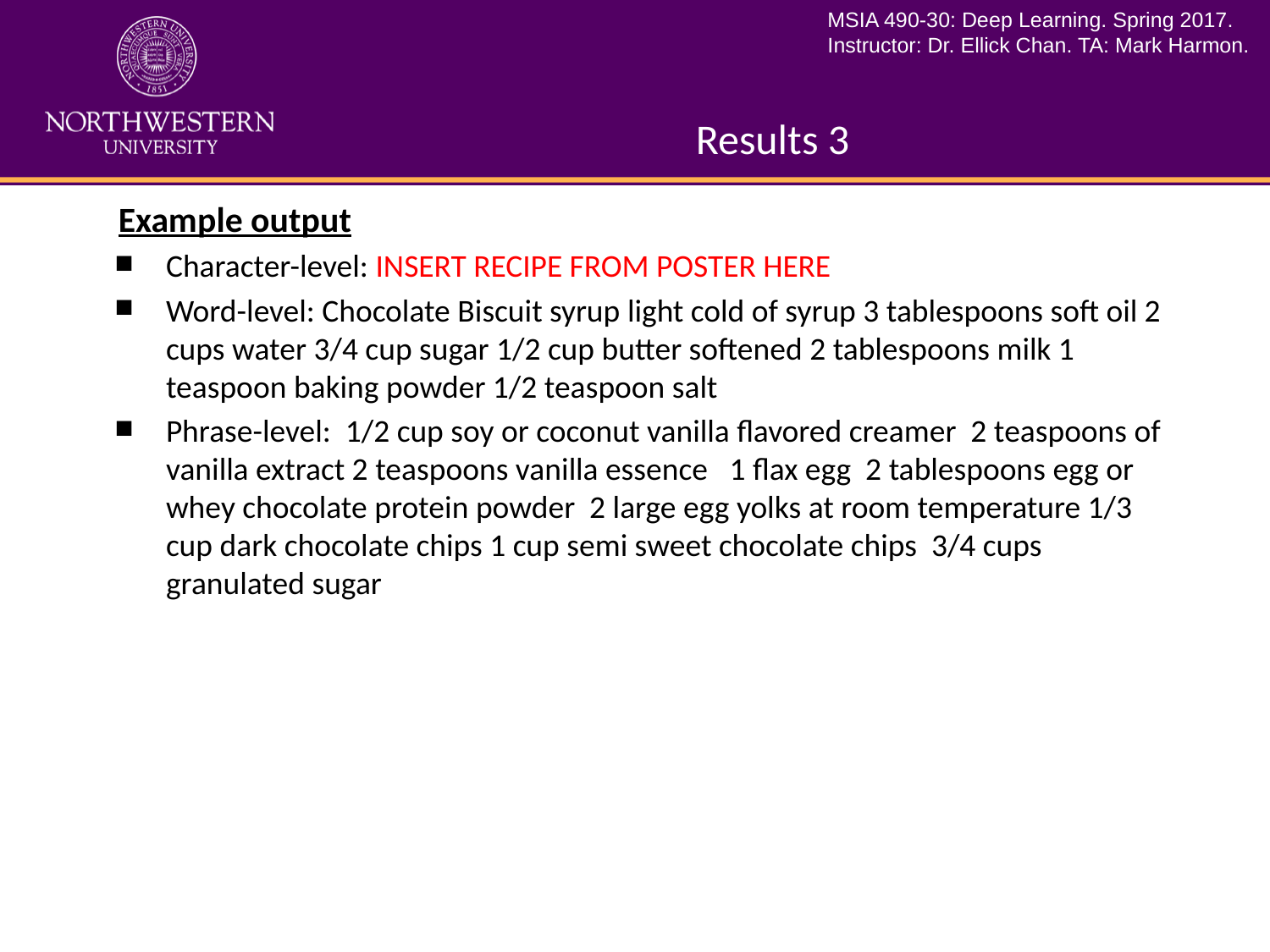

# Results 3
Example output
Character-level: INSERT RECIPE FROM POSTER HERE
Word-level: Chocolate Biscuit syrup light cold of syrup 3 tablespoons soft oil 2 cups water 3/4 cup sugar 1/2 cup butter softened 2 tablespoons milk 1 teaspoon baking powder 1/2 teaspoon salt
Phrase-level:  1/2 cup soy or coconut vanilla flavored creamer  2 teaspoons of vanilla extract 2 teaspoons vanilla essence   1 flax egg  2 tablespoons egg or whey chocolate protein powder  2 large egg yolks at room temperature 1/3 cup dark chocolate chips 1 cup semi sweet chocolate chips  3/4 cups granulated sugar